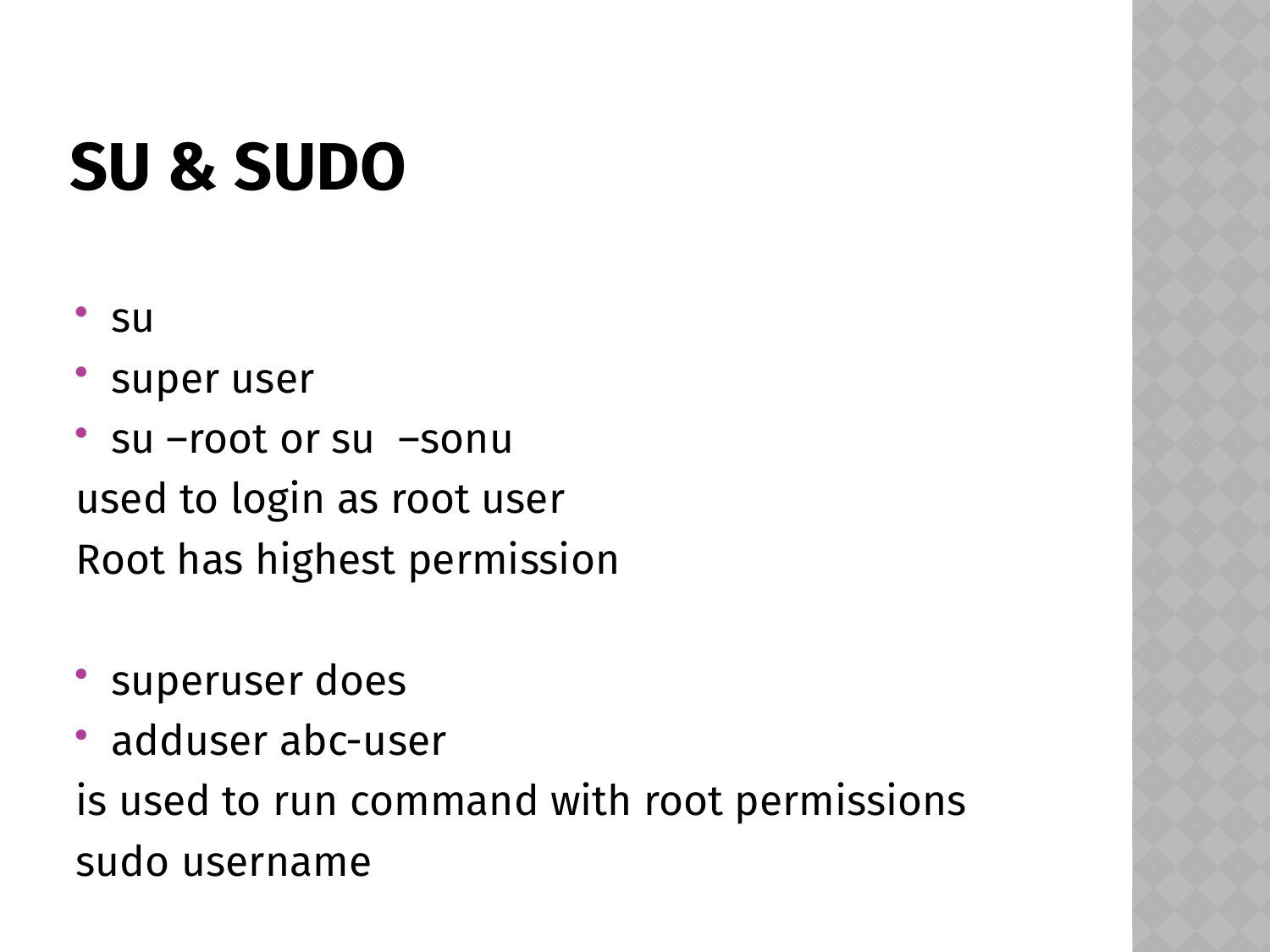

# Su & sudo

su
super user
su –root or su  –sonu
used to login as root user
Root has highest permission

superuser does
adduser abc-user
is used to run command with root permissions
sudo username